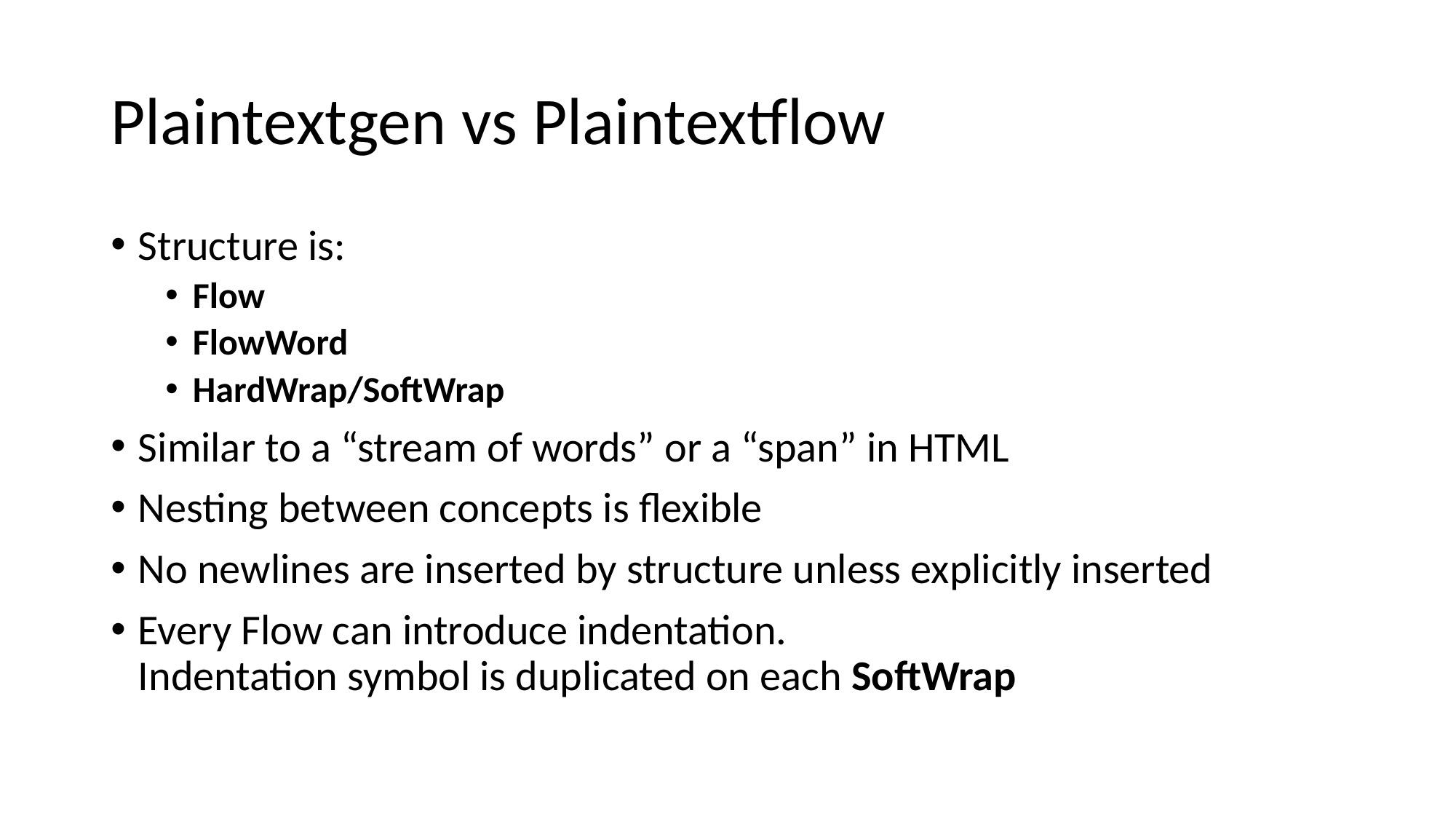

# Plaintextgen vs Plaintextflow
Structure is:
Flow
FlowWord
HardWrap/SoftWrap
Similar to a “stream of words” or a “span” in HTML
Nesting between concepts is flexible
No newlines are inserted by structure unless explicitly inserted
Every Flow can introduce indentation.
Indentation symbol is duplicated on each SoftWrap